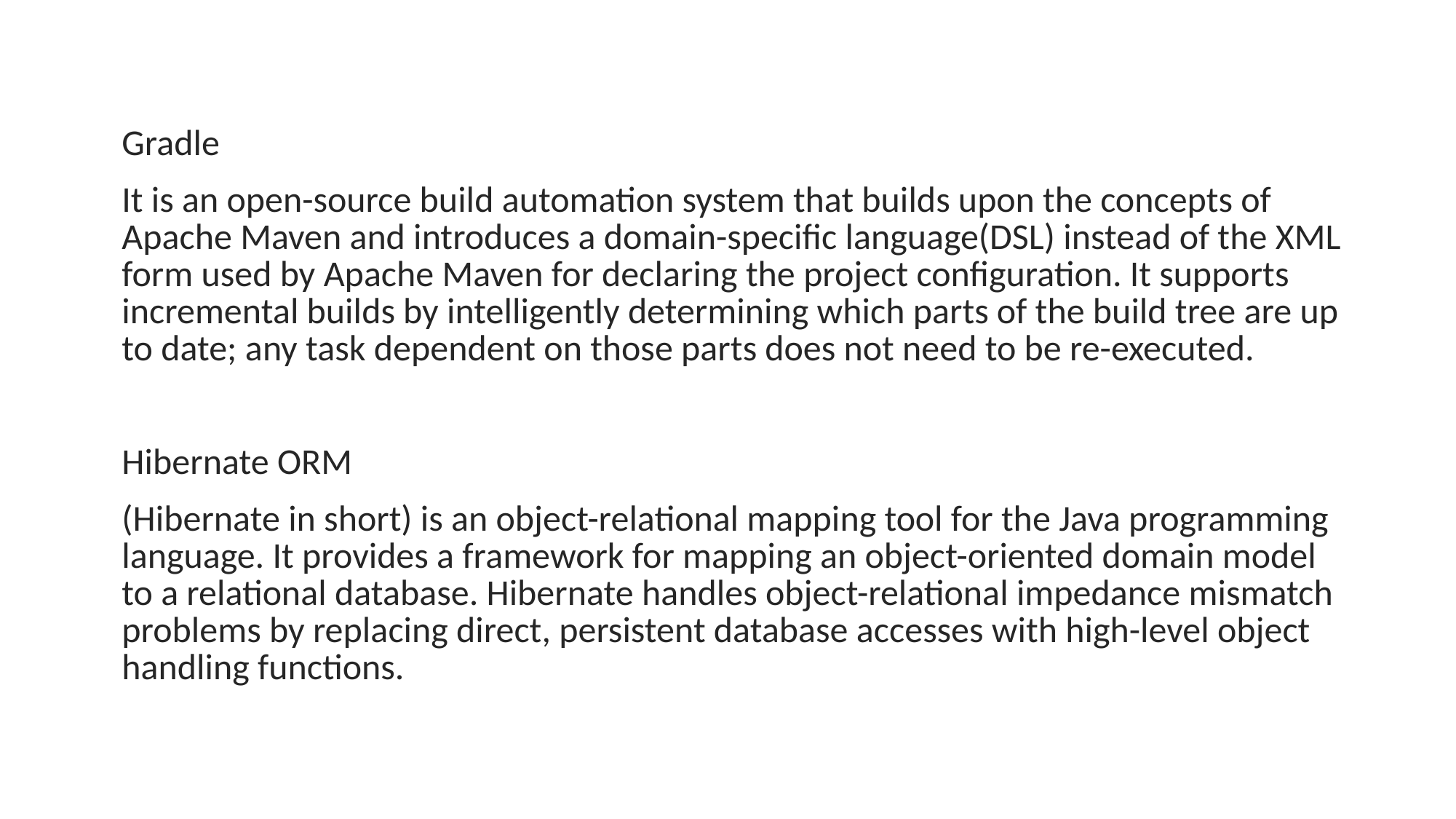

Gradle
It is an open-source build automation system that builds upon the concepts of Apache Maven and introduces a domain-specific language(DSL) instead of the XML form used by Apache Maven for declaring the project configuration. It supports incremental builds by intelligently determining which parts of the build tree are up to date; any task dependent on those parts does not need to be re-executed.

Hibernate ORM
(Hibernate in short) is an object-relational mapping tool for the Java programming language. It provides a framework for mapping an object-oriented domain model to a relational database. Hibernate handles object-relational impedance mismatch problems by replacing direct, persistent database accesses with high-level object handling functions.